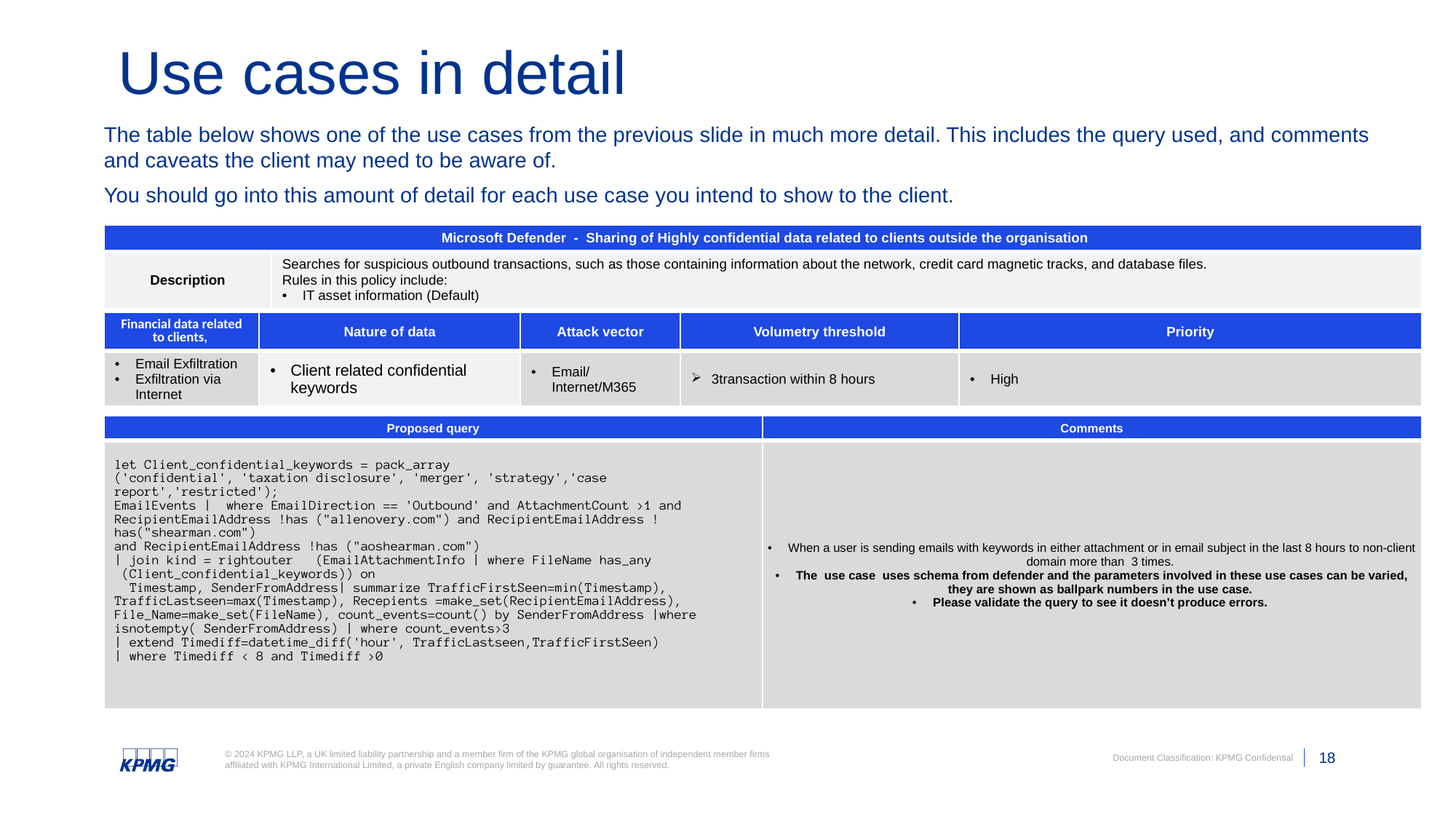

# Use cases in detail
The table below shows one of the use cases from the previous slide in much more detail. This includes the query used, and comments and caveats the client may need to be aware of.
You should go into this amount of detail for each use case you intend to show to the client.
| Microsoft Defender  -  Sharing of Highly confidential data related to clients outside the organisation |  |
| --- | --- |
| Description | Searches for suspicious outbound transactions, such as those containing information about the network, credit card magnetic tracks, and database files. Rules in this policy include: IT asset information (Default) |
| Financial data related to clients, | Nature of data | Attack vector | Volumetry threshold | Priority |
| --- | --- | --- | --- | --- |
| Email Exfiltration Exfiltration via Internet | Client related confidential keywords | Email/ Internet/M365 | 3transaction within 8 hours | High |
| Proposed query | Comments |
| --- | --- |
| let Client\_confidential\_keywords = pack\_array ('confidential', 'taxation disclosure', 'merger', 'strategy','case report','restricted'); EmailEvents |  where EmailDirection == 'Outbound' and AttachmentCount >1 and RecipientEmailAddress !has ("allenovery.com") and RecipientEmailAddress !has("shearman.com") and RecipientEmailAddress !has ("aoshearman.com") | join kind = rightouter   (EmailAttachmentInfo | where FileName has\_any  (Client\_confidential\_keywords)) on   Timestamp, SenderFromAddress| summarize TrafficFirstSeen=min(Timestamp), TrafficLastseen=max(Timestamp), Recepients =make\_set(RecipientEmailAddress),  File\_Name=make\_set(FileName), count\_events=count() by SenderFromAddress |where isnotempty( SenderFromAddress) | where count\_events>3 | extend Timediff=datetime\_diff('hour', TrafficLastseen,TrafficFirstSeen) | where Timediff < 8 and Timediff >0 | When a user is sending emails with keywords in either attachment or in email subject in the last 8 hours to non-client domain more than  3 times.  The  use case  uses schema from defender and the parameters involved in these use cases can be varied, they are shown as ballpark numbers in the use case.  Please validate the query to see it doesn’t produce errors. |
Please Note: Document classification is not to be removed.